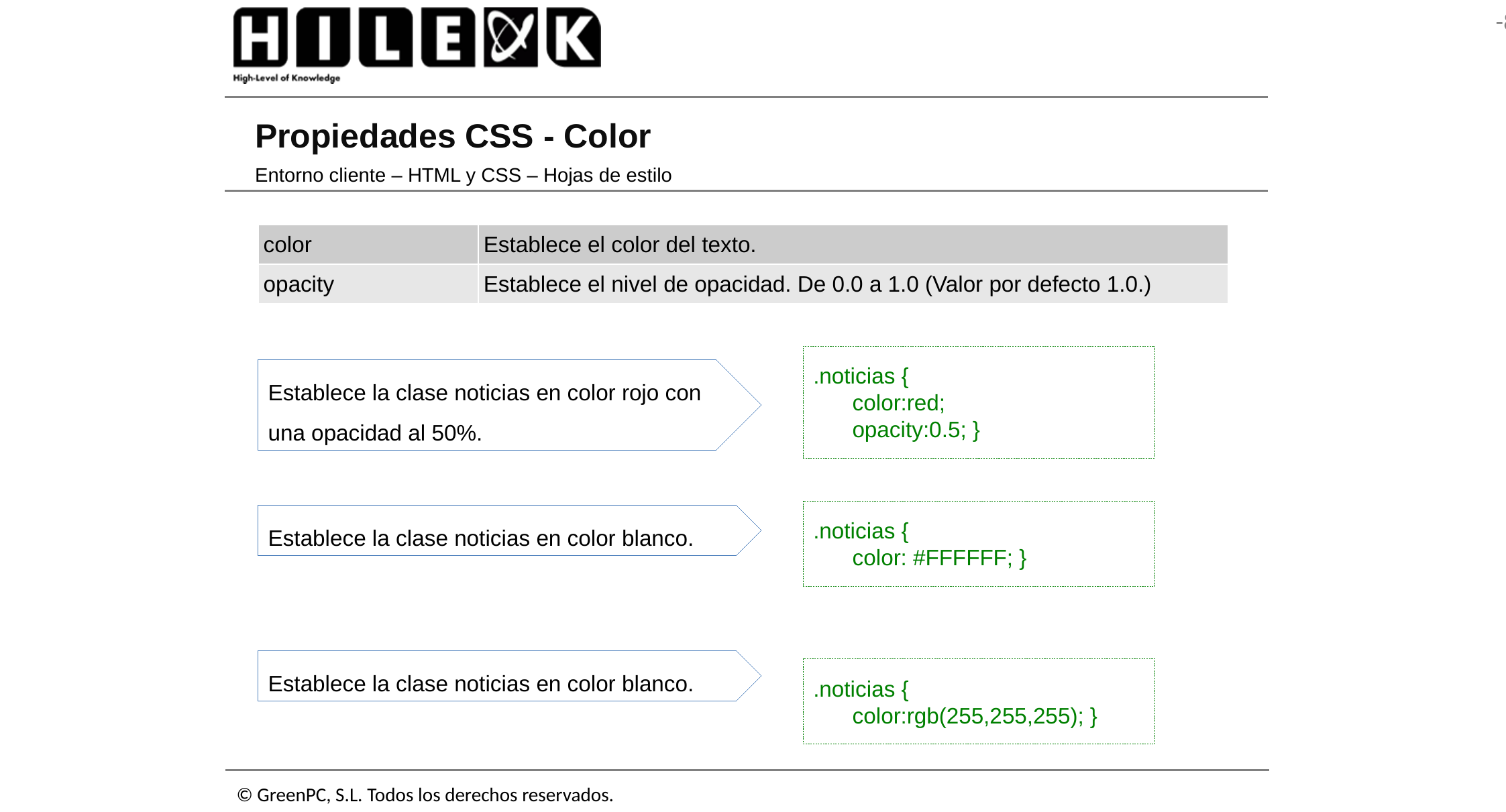

# Propiedades CSS - Color
Entorno cliente – HTML y CSS – Hojas de estilo
| color | Establece el color del texto. |
| --- | --- |
| opacity | Establece el nivel de opacidad. De 0.0 a 1.0 (Valor por defecto 1.0.) |
.noticias {
	color:red;
	opacity:0.5; }
Establece la clase noticias en color rojo con una opacidad al 50%.
.noticias {
	color: #FFFFFF; }
Establece la clase noticias en color blanco.
Establece la clase noticias en color blanco.
.noticias {
	color:rgb(255,255,255); }